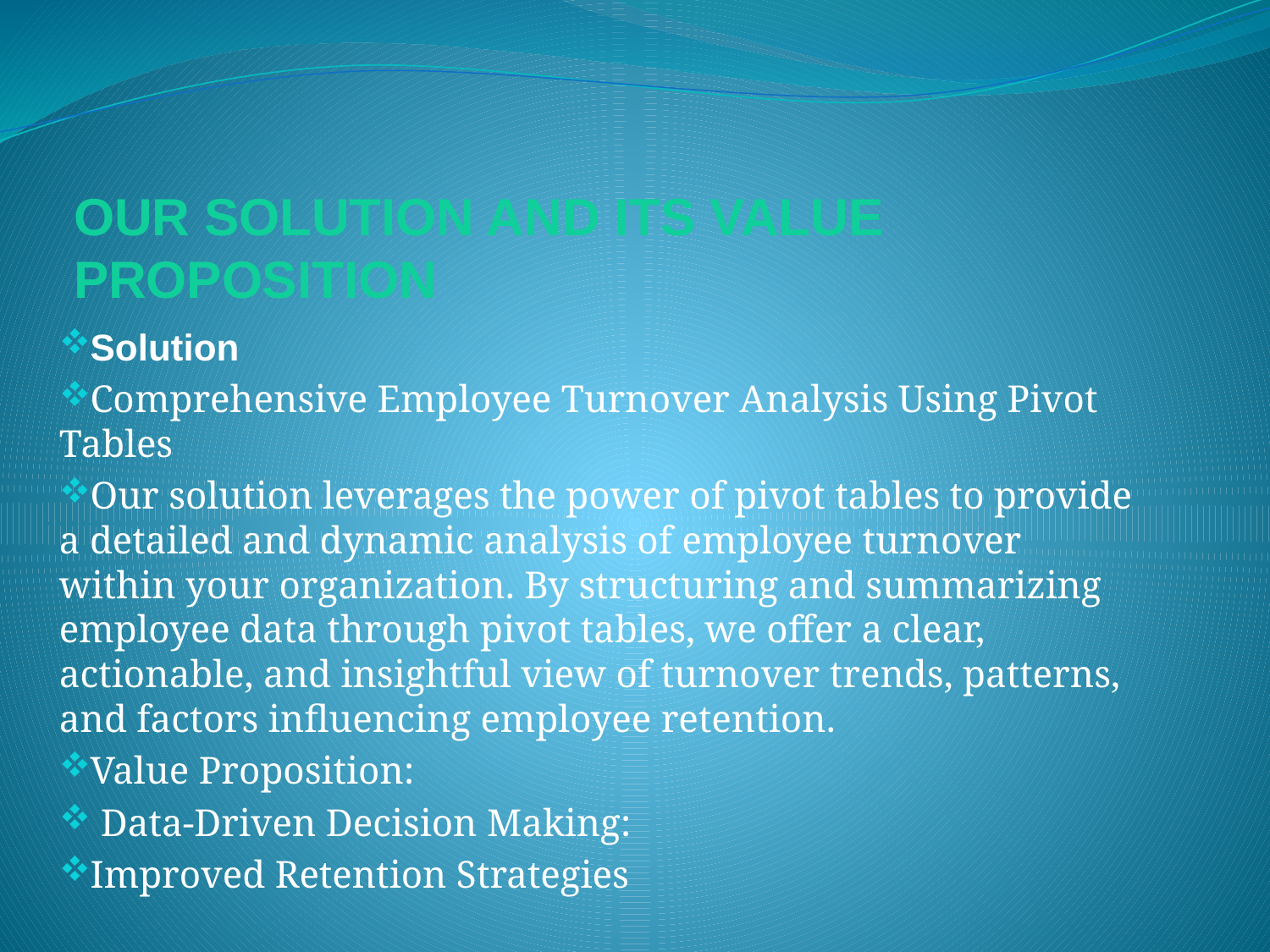

# OUR SOLUTION AND ITS VALUE PROPOSITION
Solution
Comprehensive Employee Turnover Analysis Using Pivot Tables
Our solution leverages the power of pivot tables to provide a detailed and dynamic analysis of employee turnover within your organization. By structuring and summarizing employee data through pivot tables, we offer a clear, actionable, and insightful view of turnover trends, patterns, and factors influencing employee retention.
Value Proposition:
 Data-Driven Decision Making:
Improved Retention Strategies